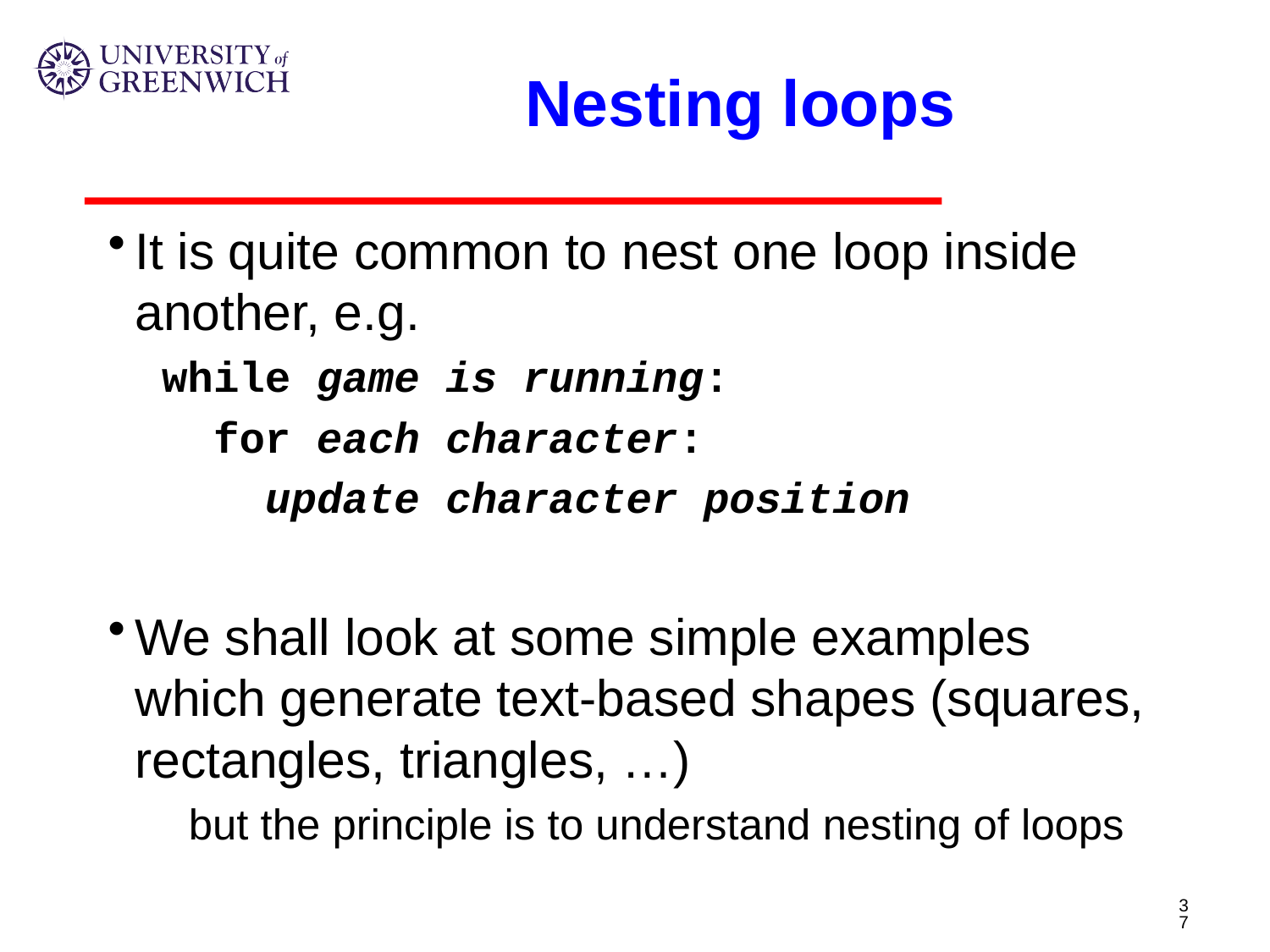

# Nesting loops
It is quite common to nest one loop inside another, e.g.
while game is running:
  for each character:
    update character position

We shall look at some simple examples which generate text-based shapes (squares, rectangles, triangles, …)
but the principle is to understand nesting of loops
37